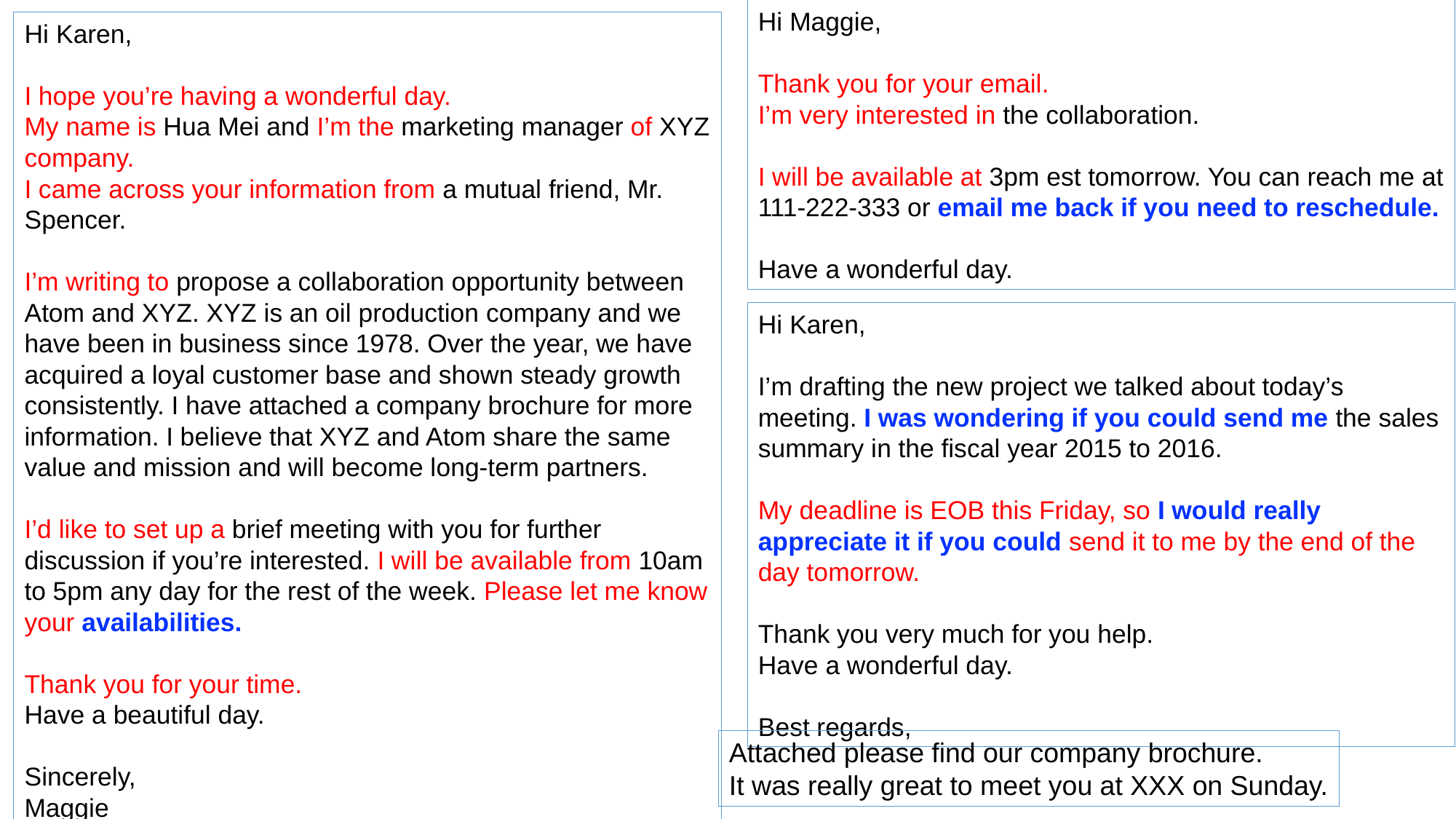

Hi Maggie,

Thank you for your email.
I’m very interested in the collaboration.

I will be available at 3pm est tomorrow. You can reach me at 111-222-333 or email me back if you need to reschedule.

Have a wonderful day.
Hi Karen,

I hope you’re having a wonderful day.
My name is Hua Mei and I’m the marketing manager of XYZ company.
I came across your information from a mutual friend, Mr. Spencer.

I’m writing to propose a collaboration opportunity between Atom and XYZ. XYZ is an oil production company and we have been in business since 1978. Over the year, we have acquired a loyal customer base and shown steady growth consistently. I have attached a company brochure for more information. I believe that XYZ and Atom share the same value and mission and will become long-term partners.

I’d like to set up a brief meeting with you for further discussion if you’re interested. I will be available from 10am to 5pm any day for the rest of the week. Please let me know your availabilities.

Thank you for your time.
Have a beautiful day.

Sincerely,
Maggie
Hi Karen,

I’m drafting the new project we talked about today’s meeting. I was wondering if you could send me the sales summary in the fiscal year 2015 to 2016.

My deadline is EOB this Friday, so I would really appreciate it if you could send it to me by the end of the day tomorrow.

Thank you very much for you help.
Have a wonderful day.

Best regards,
Attached please find our company brochure.
It was really great to meet you at XXX on Sunday.